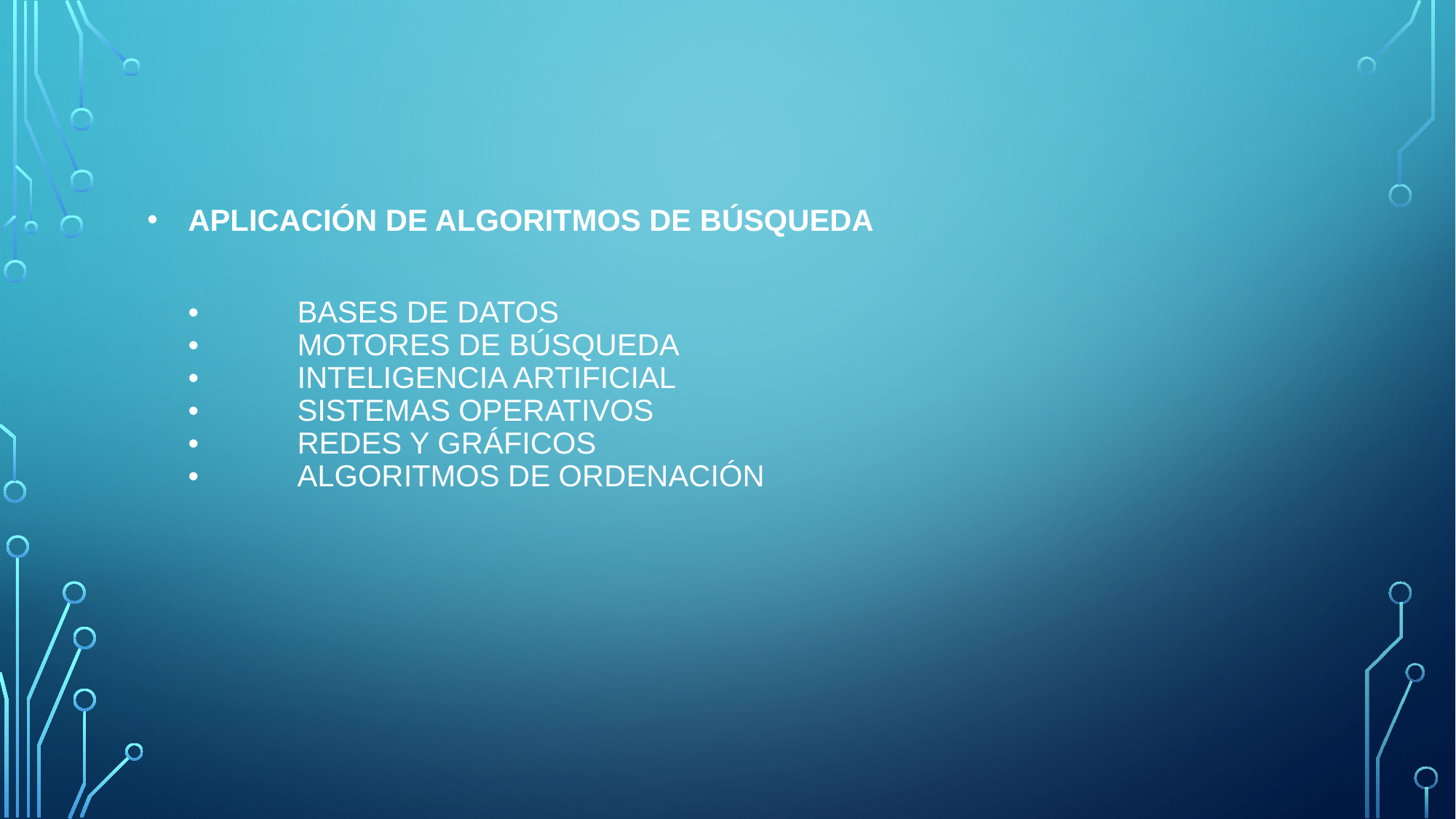

# Aplicación de algoritmos de búsqueda •	Bases de Datos •	Motores de Búsqueda •	Inteligencia Artificial •	Sistemas operativos •	Redes y Gráficos •	Algoritmos de Ordenación